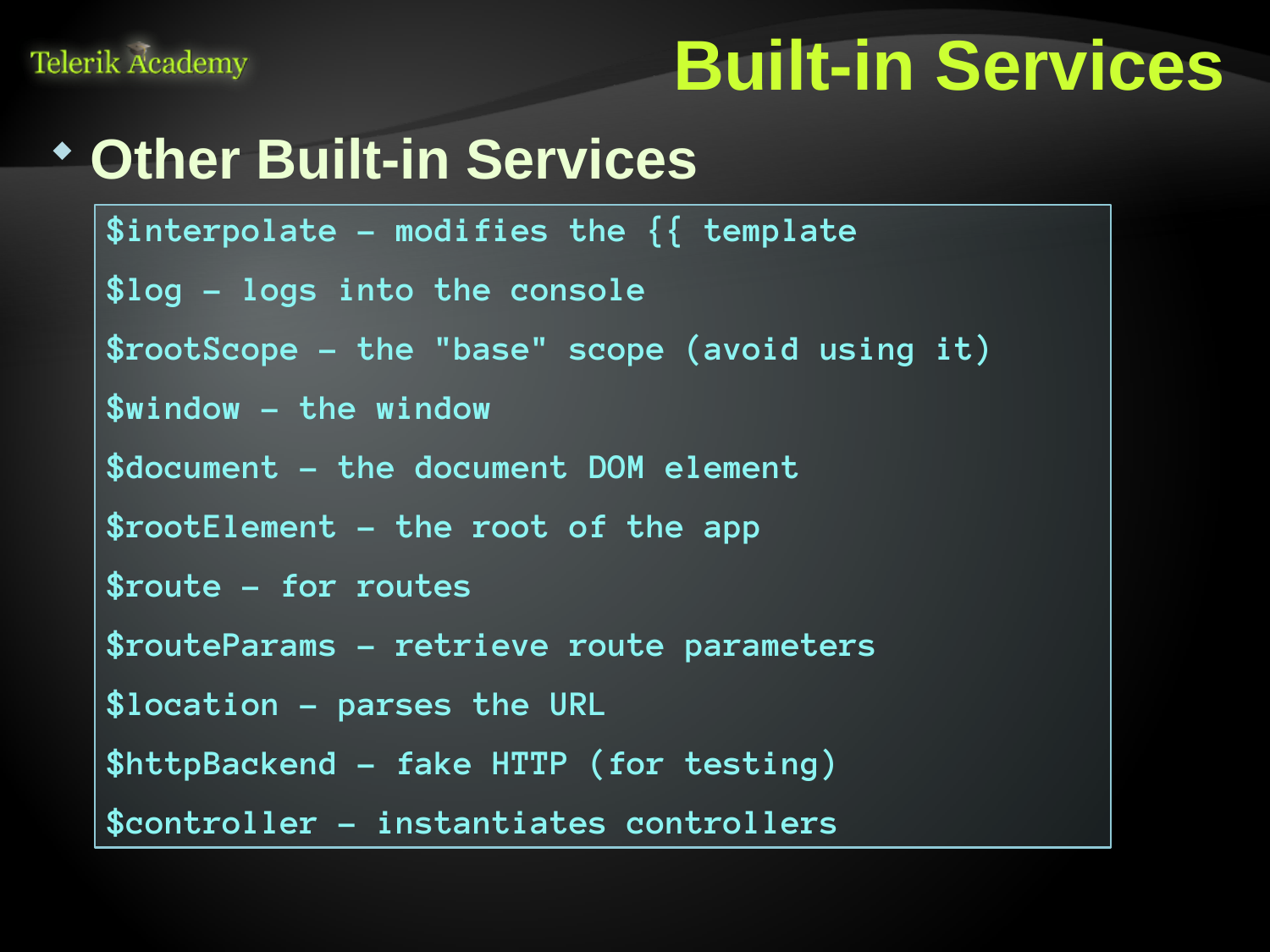

# Built-in Services
Other Built-in Services
$interpolate – modifies the {{ template
$log – logs into the console
$rootScope – the "base" scope (avoid using it)
$window – the window
$document – the document DOM element
$rootElement – the root of the app
$route – for routes
$routeParams – retrieve route parameters
$location – parses the URL
$httpBackend – fake HTTP (for testing)
$controller – instantiates controllers